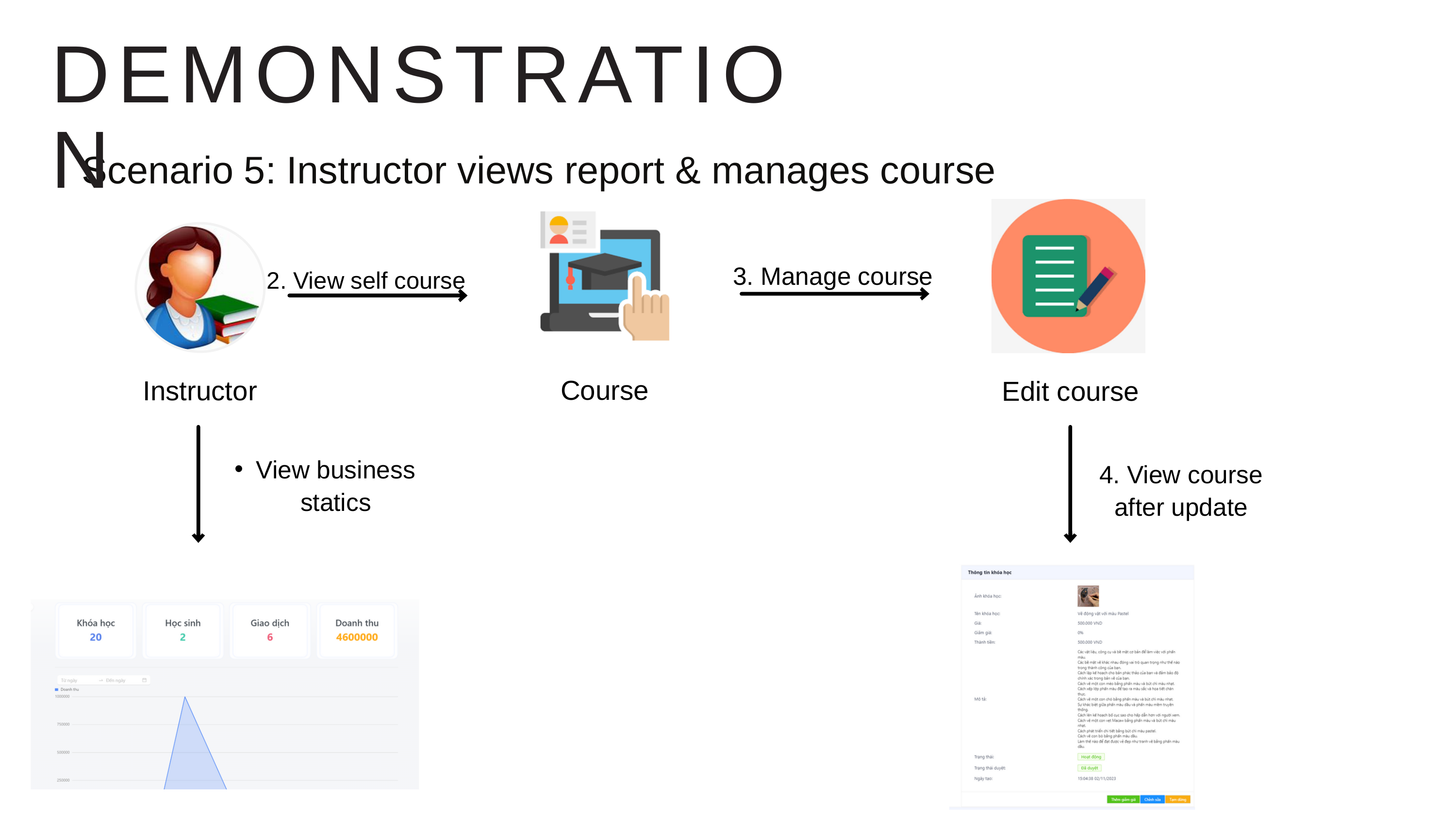

DEMONSTRATION
Scenario 5: Instructor views report & manages course

3. Manage course
2. View self course

Course
Instructor
Edit course

View business statics
4. View course after update